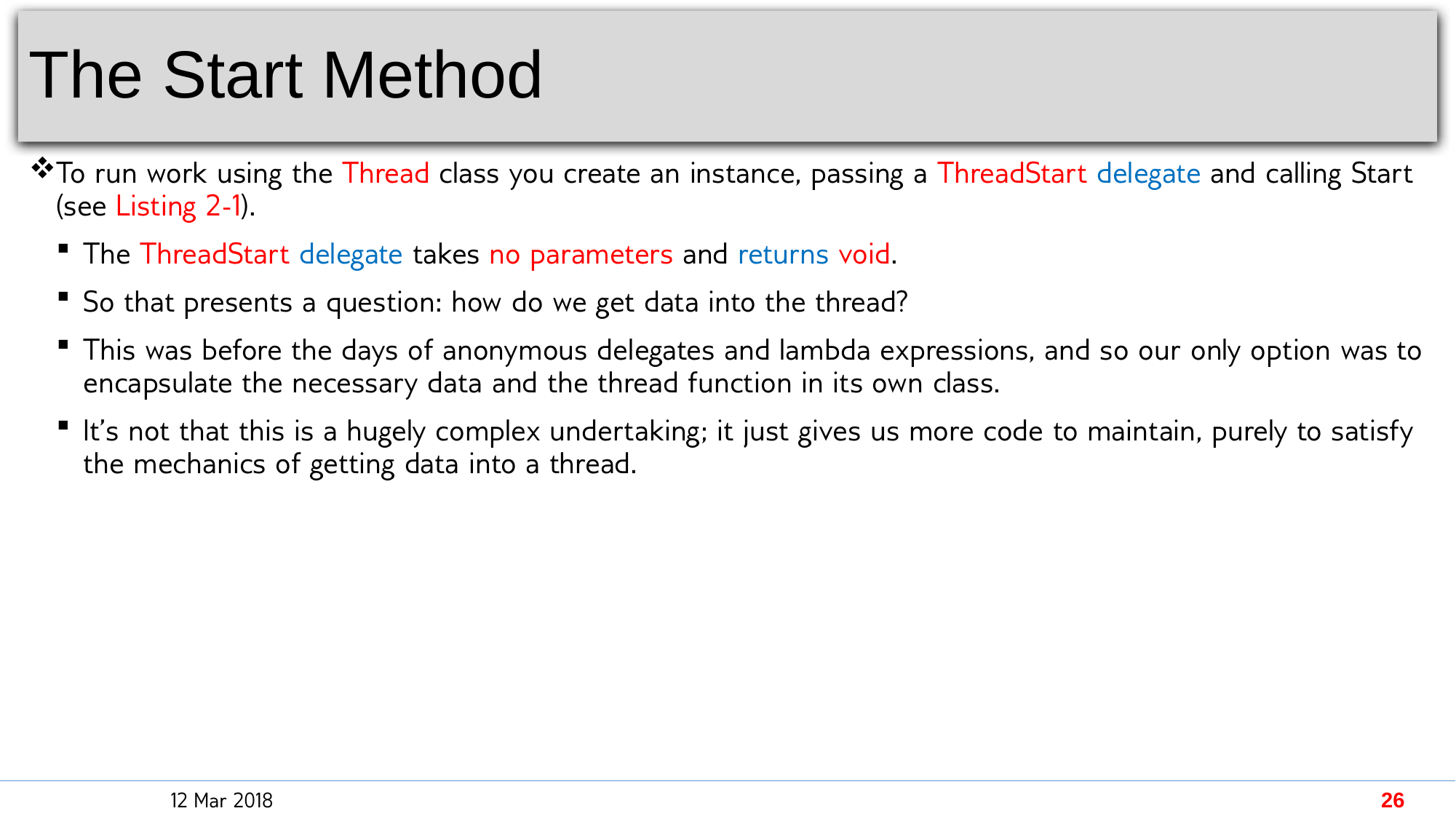

# The Start Method
To run work using the Thread class you create an instance, passing a ThreadStart delegate and calling Start (see Listing 2-1).
The ThreadStart delegate takes no parameters and returns void.
So that presents a question: how do we get data into the thread?
This was before the days of anonymous delegates and lambda expressions, and so our only option was to encapsulate the necessary data and the thread function in its own class.
It’s not that this is a hugely complex undertaking; it just gives us more code to maintain, purely to satisfy the mechanics of getting data into a thread.
12 Mar 2018
26